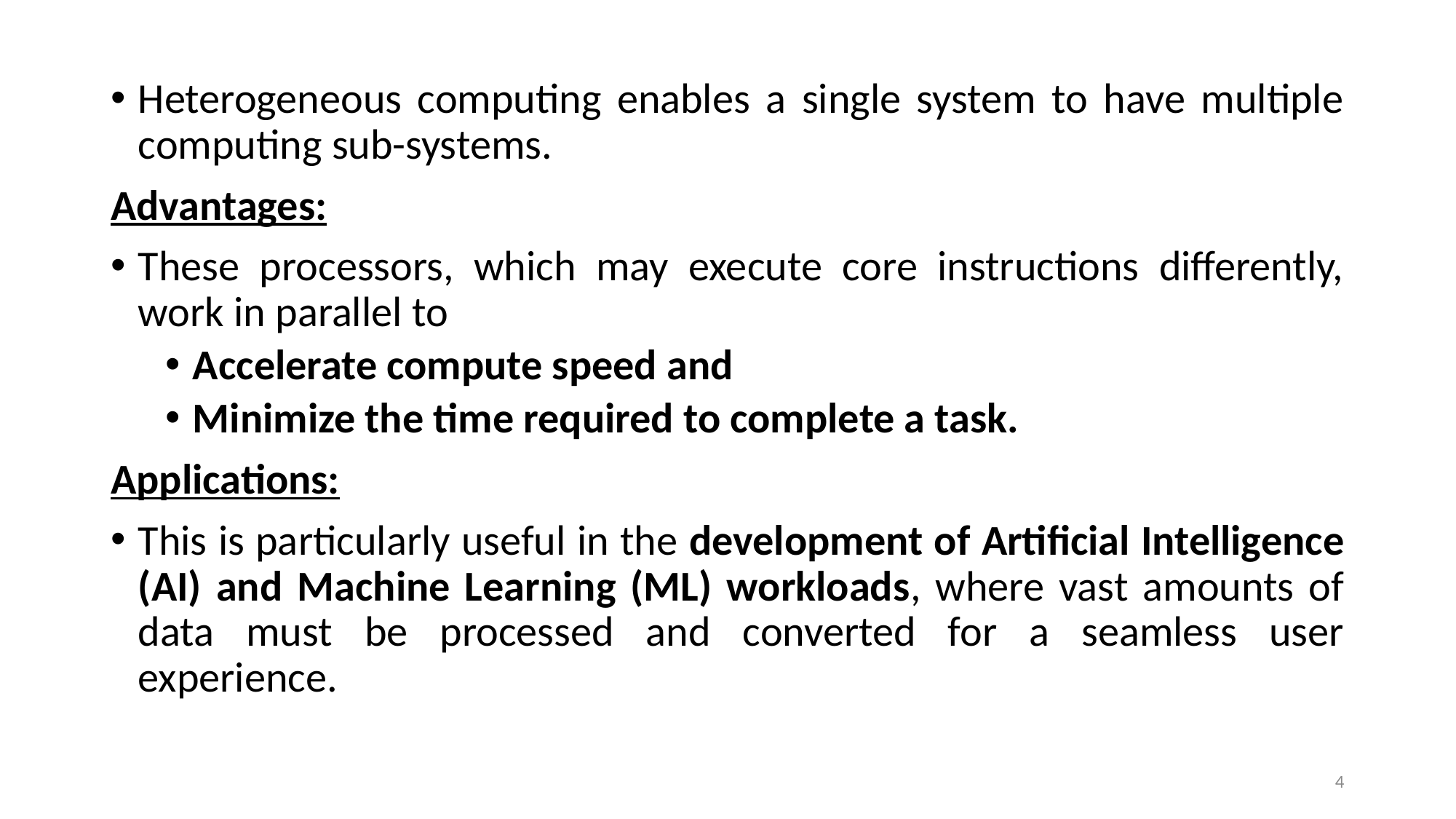

Heterogeneous computing enables a single system to have multiple computing sub-systems.
Advantages:
These processors, which may execute core instructions differently, work in parallel to
Accelerate compute speed and
Minimize the time required to complete a task.
Applications:
This is particularly useful in the development of Artificial Intelligence (AI) and Machine Learning (ML) workloads, where vast amounts of data must be processed and converted for a seamless user experience.
4